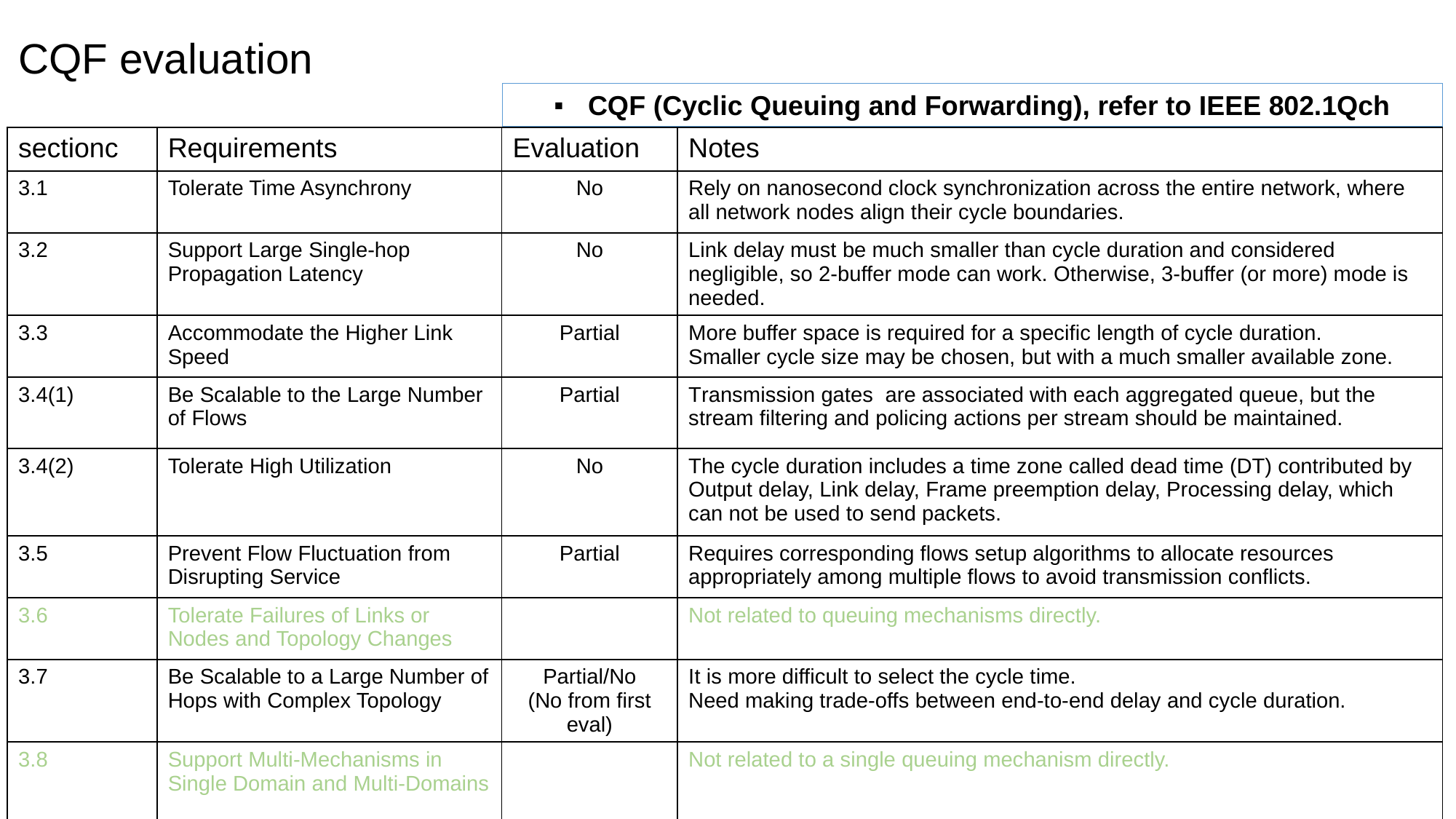

# CQF evaluation
CQF (Cyclic Queuing and Forwarding), refer to IEEE 802.1Qch
| sectionc | Requirements | Evaluation | Notes |
| --- | --- | --- | --- |
| 3.1 | Tolerate Time Asynchrony | No | Rely on nanosecond clock synchronization across the entire network, where all network nodes align their cycle boundaries. |
| 3.2 | Support Large Single-hop Propagation Latency | No | Link delay must be much smaller than cycle duration and considered negligible, so 2-buffer mode can work. Otherwise, 3-buffer (or more) mode is needed. |
| 3.3 | Accommodate the Higher Link Speed | Partial | More buffer space is required for a specific length of cycle duration. Smaller cycle size may be chosen, but with a much smaller available zone. |
| 3.4(1) | Be Scalable to the Large Number of Flows | Partial | Transmission gates are associated with each aggregated queue, but the stream filtering and policing actions per stream should be maintained. |
| 3.4(2) | Tolerate High Utilization | No | The cycle duration includes a time zone called dead time (DT) contributed by Output delay, Link delay, Frame preemption delay, Processing delay, which can not be used to send packets. |
| 3.5 | Prevent Flow Fluctuation from Disrupting Service | Partial | Requires corresponding flows setup algorithms to allocate resources appropriately among multiple flows to avoid transmission conflicts. |
| 3.6 | Tolerate Failures of Links or Nodes and Topology Changes |  | Not related to queuing mechanisms directly. |
| 3.7 | Be Scalable to a Large Number of Hops with Complex Topology | Partial/No (No from first eval) | It is more difficult to select the cycle time. Need making trade-offs between end-to-end delay and cycle duration. |
| 3.8 | Support Multi-Mechanisms in Single Domain and Multi-Domains |  | Not related to a single queuing mechanism directly. |
18